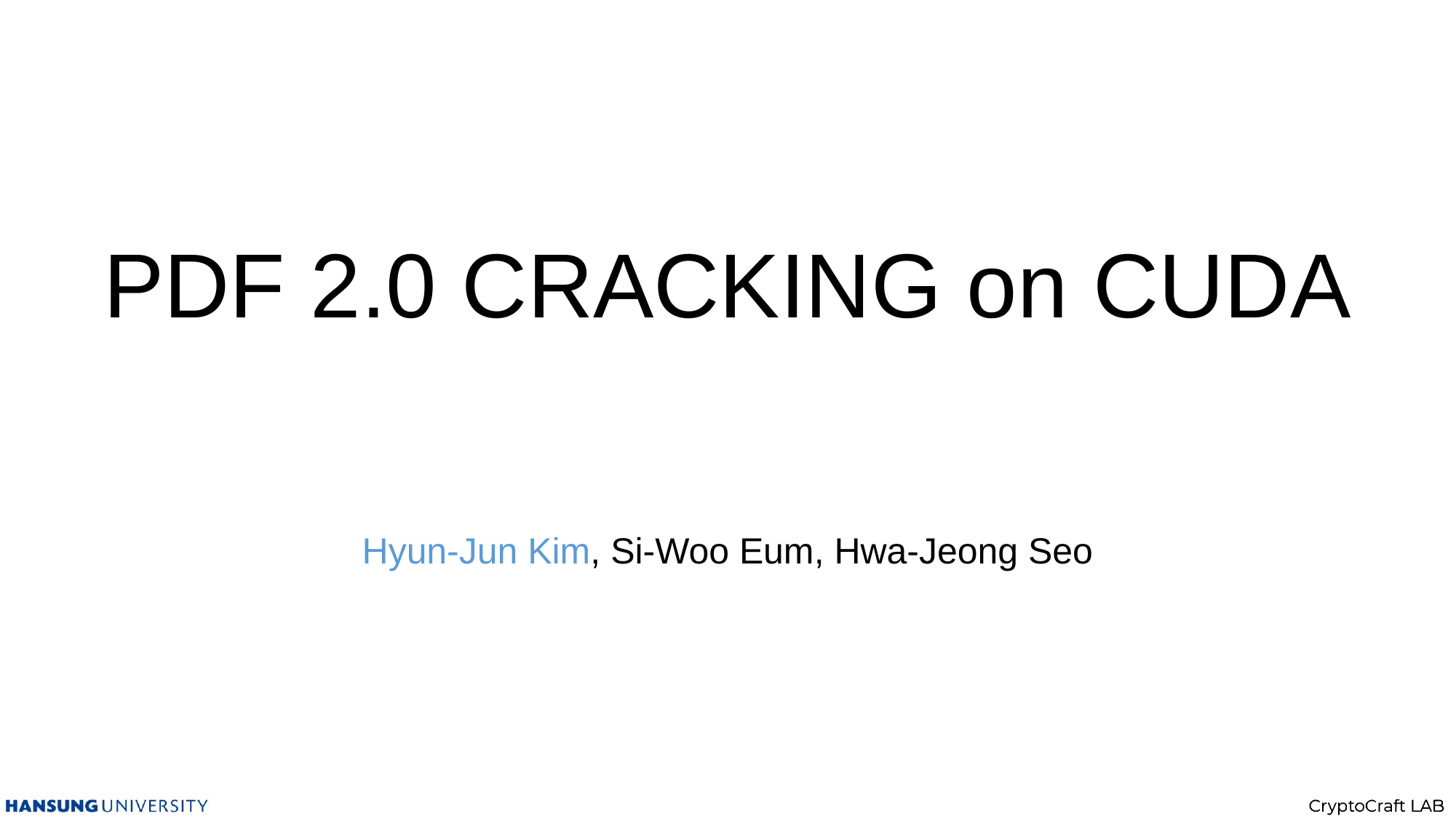

# PDF 2.0 CRACKING on CUDA
Hyun-Jun Kim, Si-Woo Eum, Hwa-Jeong Seo